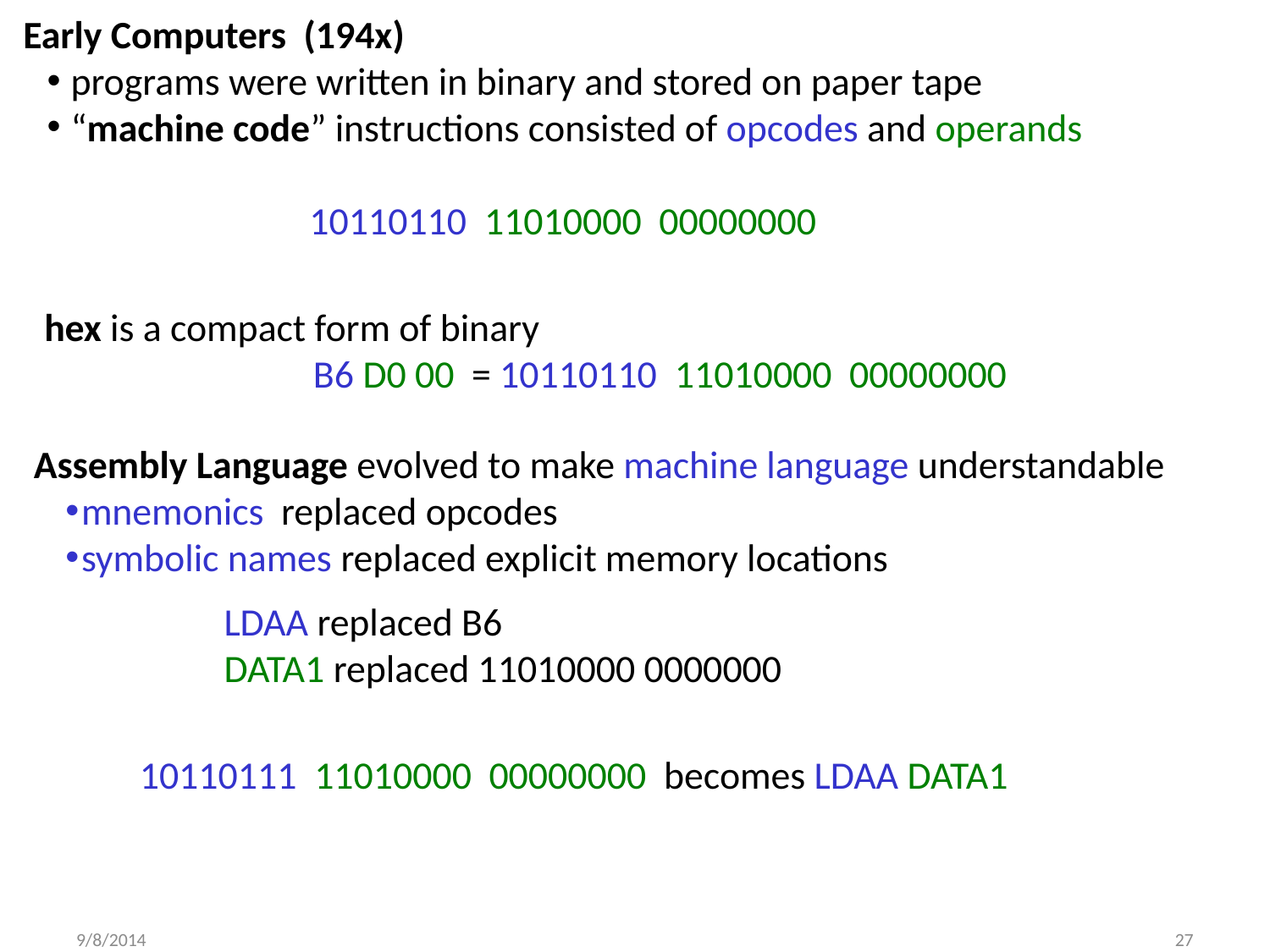

Early Computers  (194x)
programs were written in binary and stored on paper tape
“machine code” instructions consisted of opcodes and operands

                                 10110110  11010000  00000000
hex is a compact form of binary
                               B6 D0 00  = 10110110  11010000  00000000
Assembly Language evolved to make machine language understandable
mnemonics  replaced opcodes
symbolic names replaced explicit memory locations
LDAA replaced B6
DATA1 replaced 11010000 0000000
10110111  11010000  00000000  becomes LDAA DATA1
9/8/2014
27